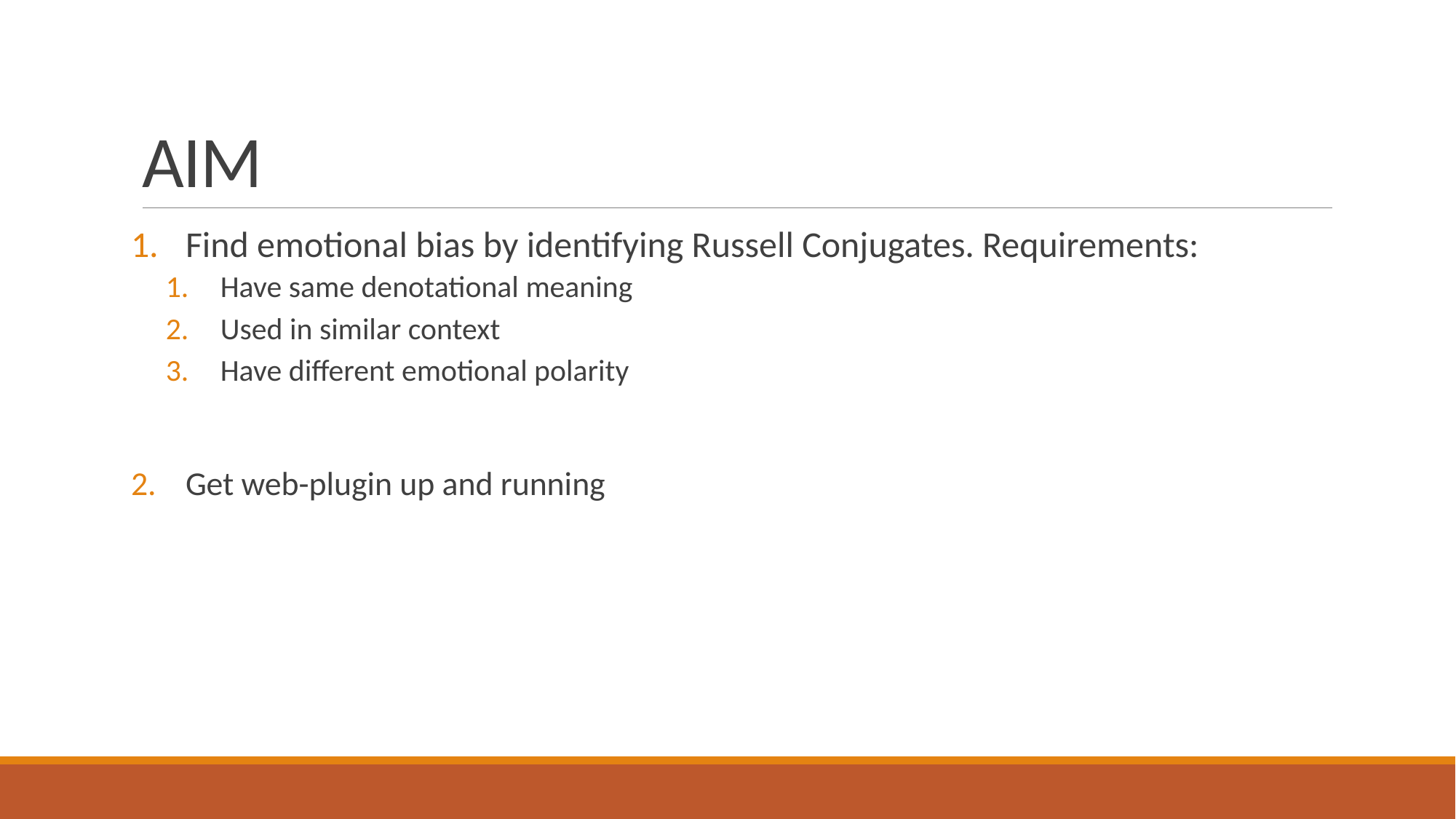

# AIM
Find emotional bias by identifying Russell Conjugates. Requirements:
Have same denotational meaning
Used in similar context
Have different emotional polarity

Get web-plugin up and running